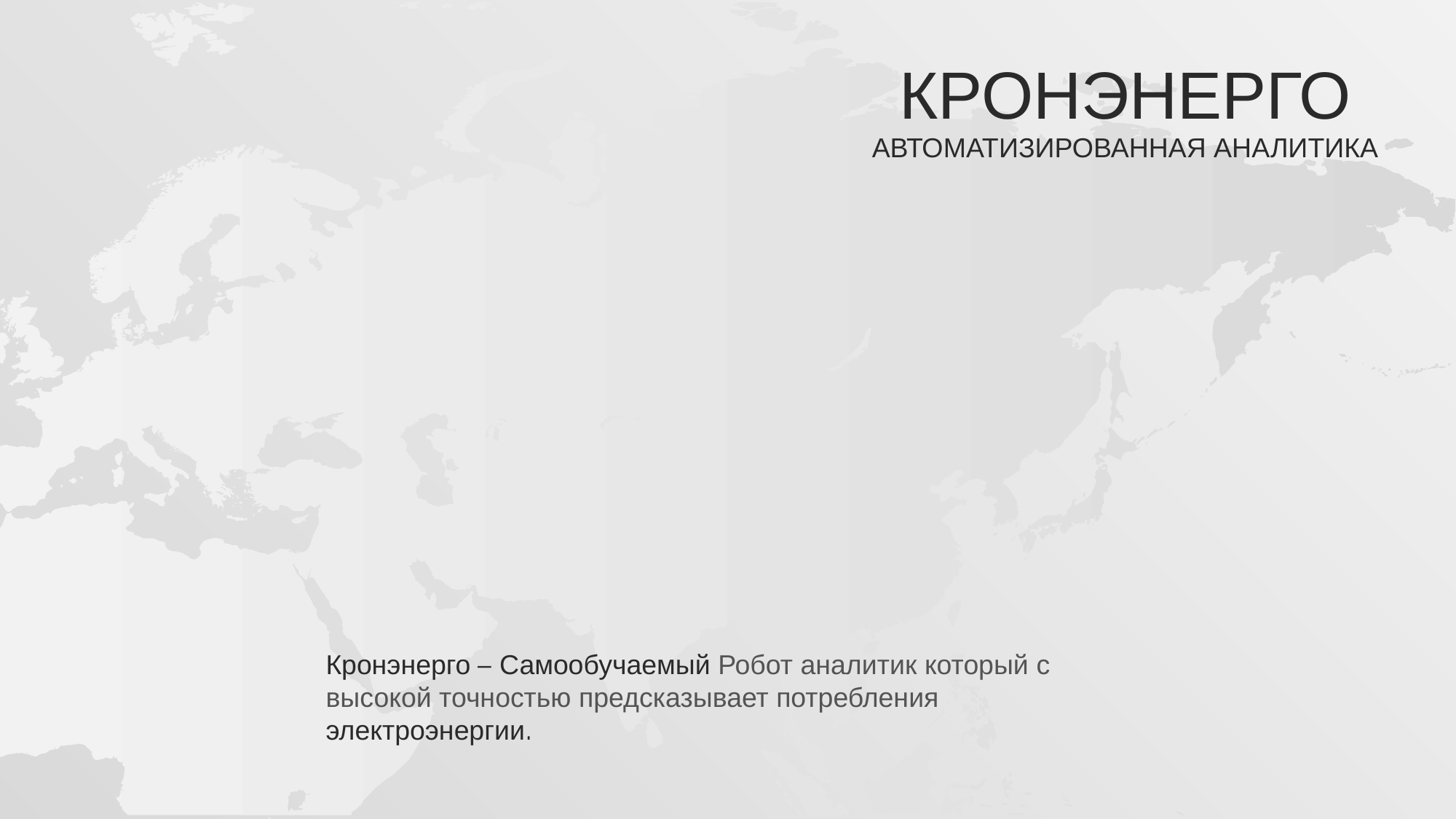

# Кронэнерго автоматизированная аналитика
Кронэнерго – Самообучаемый Робот аналитик который с высокой точностью предсказывает потребления электроэнергии.